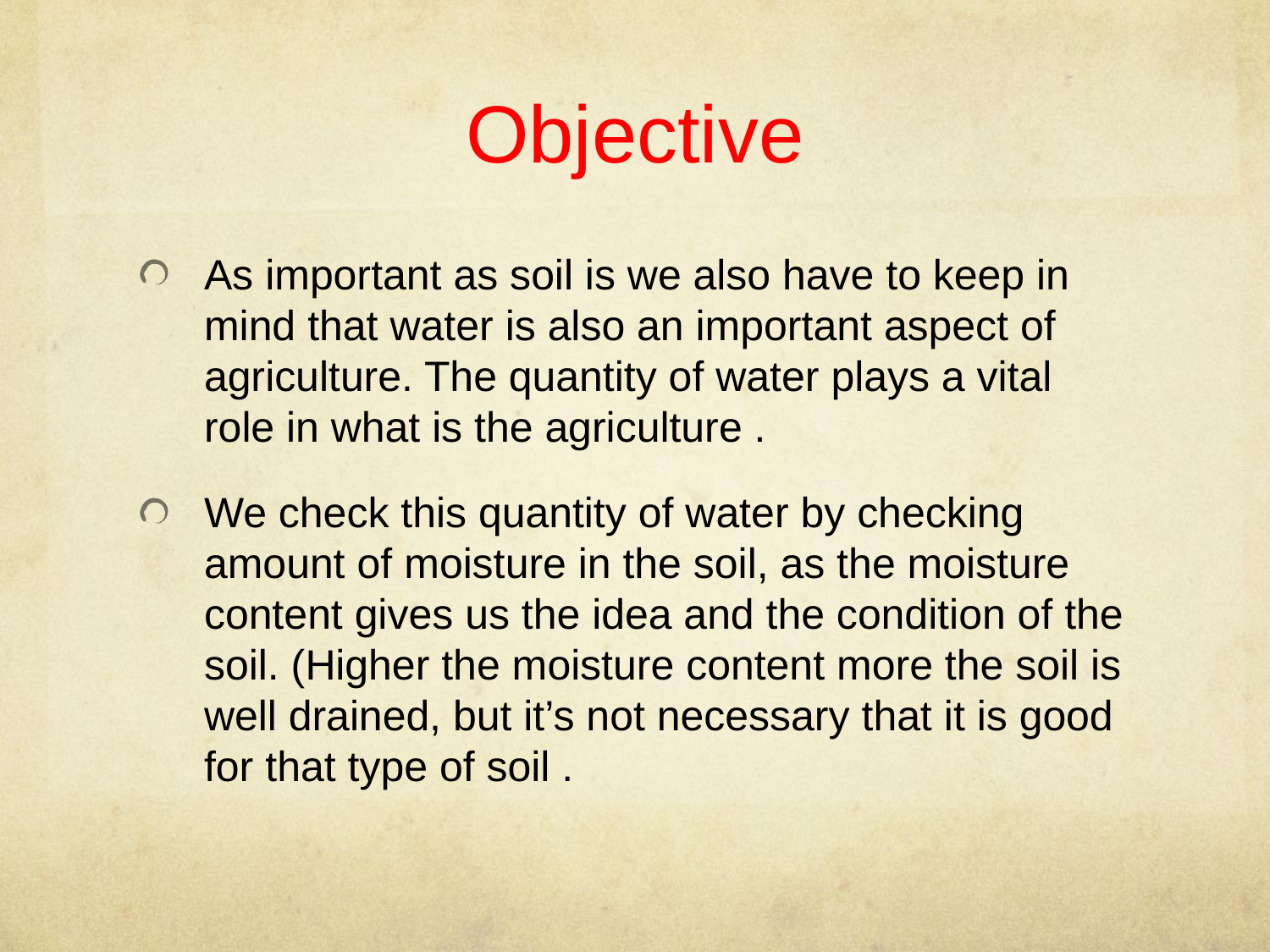

# Objective
As important as soil is we also have to keep in mind that water is also an important aspect of agriculture. The quantity of water plays a vital role in what is the agriculture .
We check this quantity of water by checking amount of moisture in the soil, as the moisture content gives us the idea and the condition of the soil. (Higher the moisture content more the soil is well drained, but it’s not necessary that it is good for that type of soil .